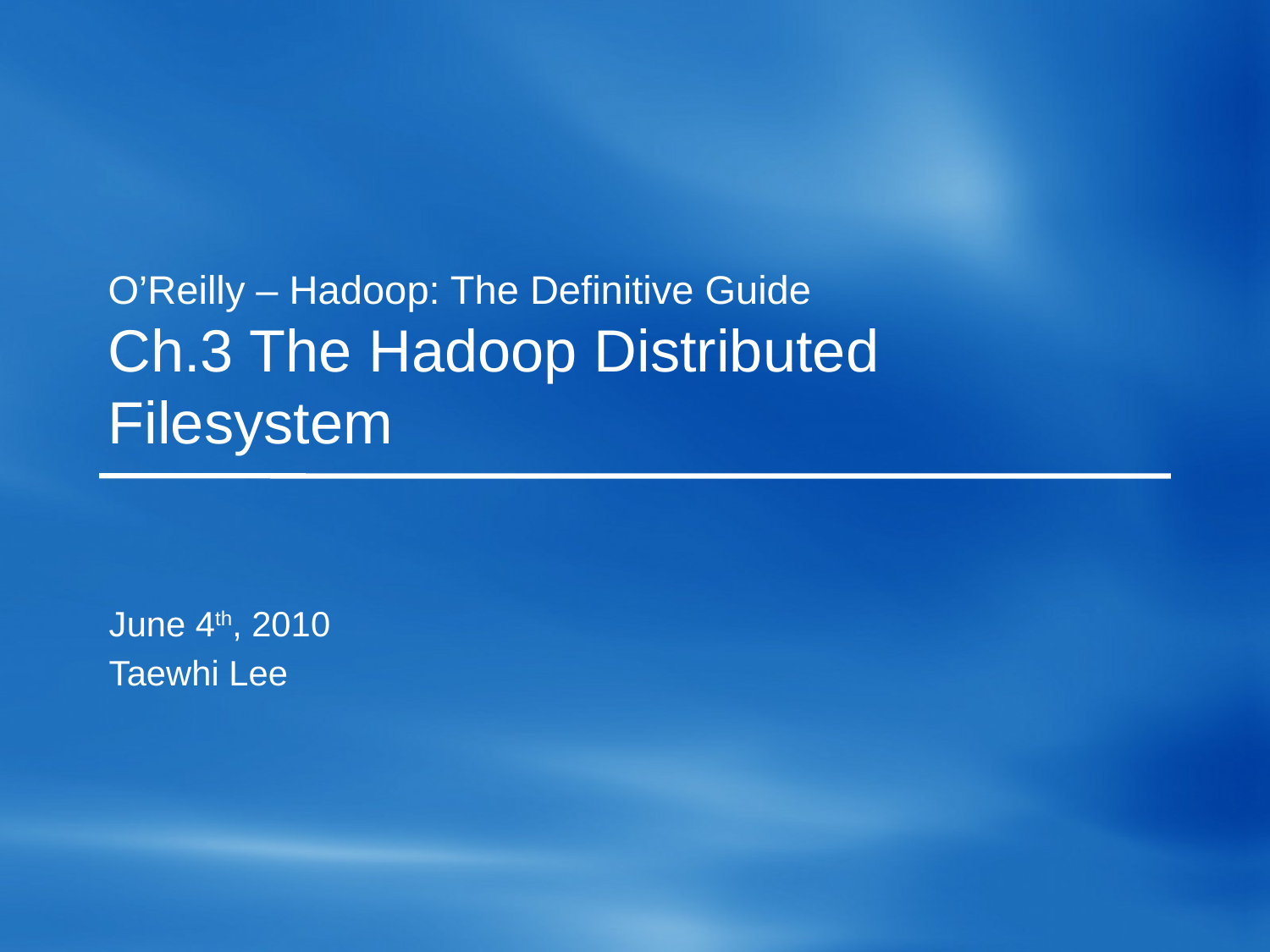

# O’Reilly – Hadoop: The Definitive Guide Ch.3 The Hadoop Distributed Filesystem
June 4th, 2010
Taewhi Lee